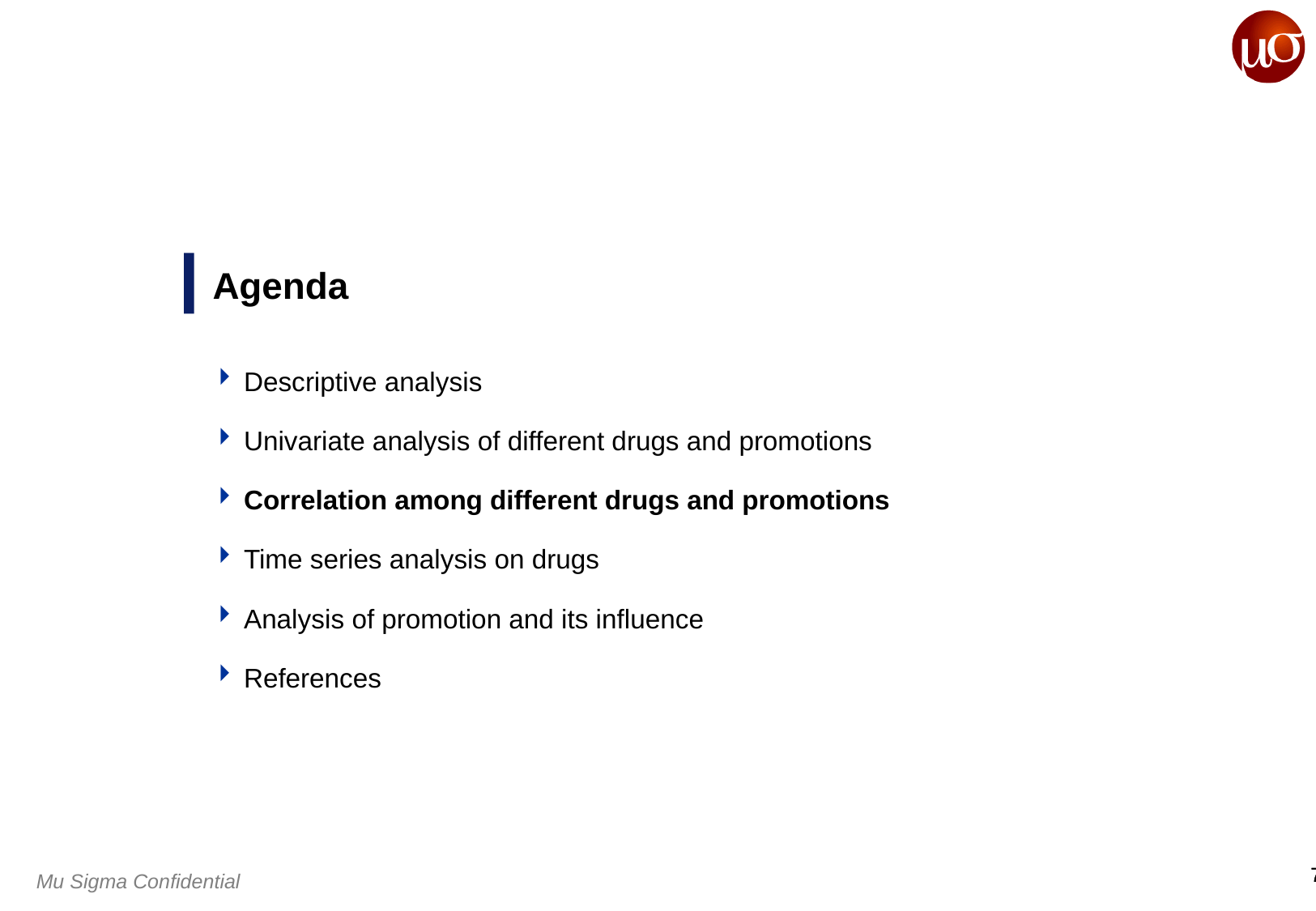

# Agenda
Descriptive analysis
Univariate analysis of different drugs and promotions
Correlation among different drugs and promotions
Time series analysis on drugs
Analysis of promotion and its influence
References